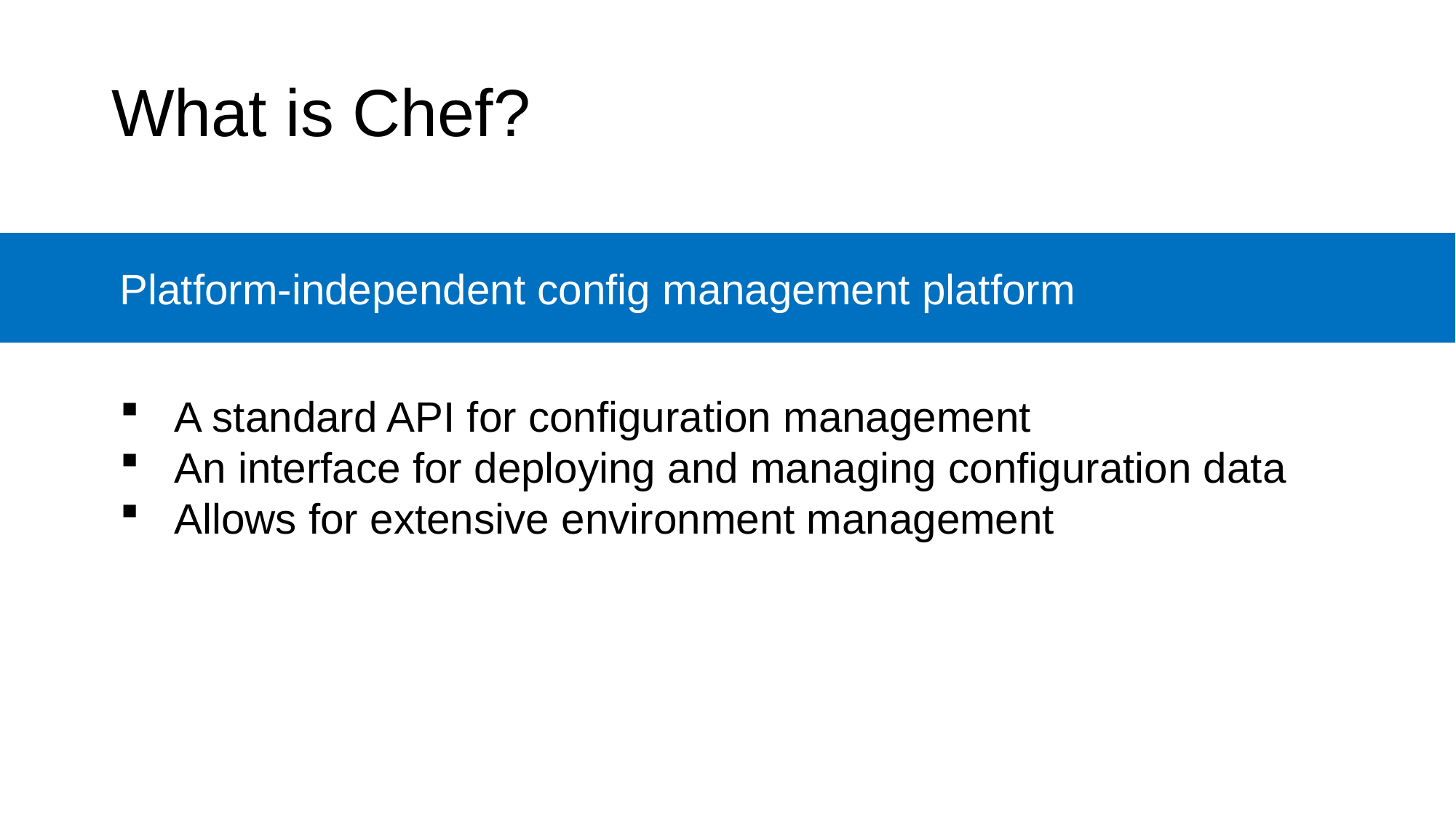

What is Chef?
	Platform-independent config management platform

A standard API for configuration management
An interface for deploying and managing configuration data
Allows for extensive environment management